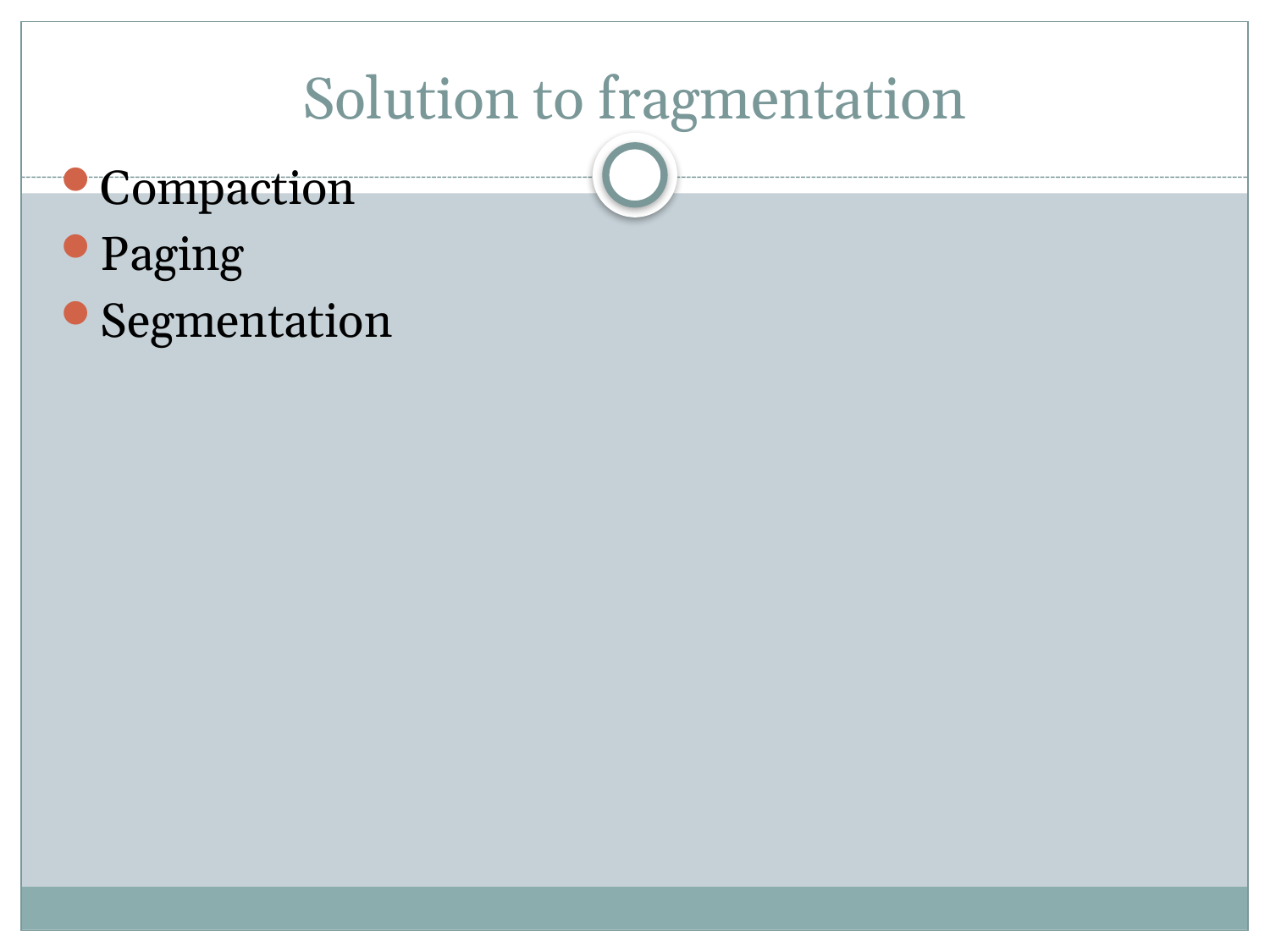

# Solution to fragmentation
Compaction
Paging
Segmentation